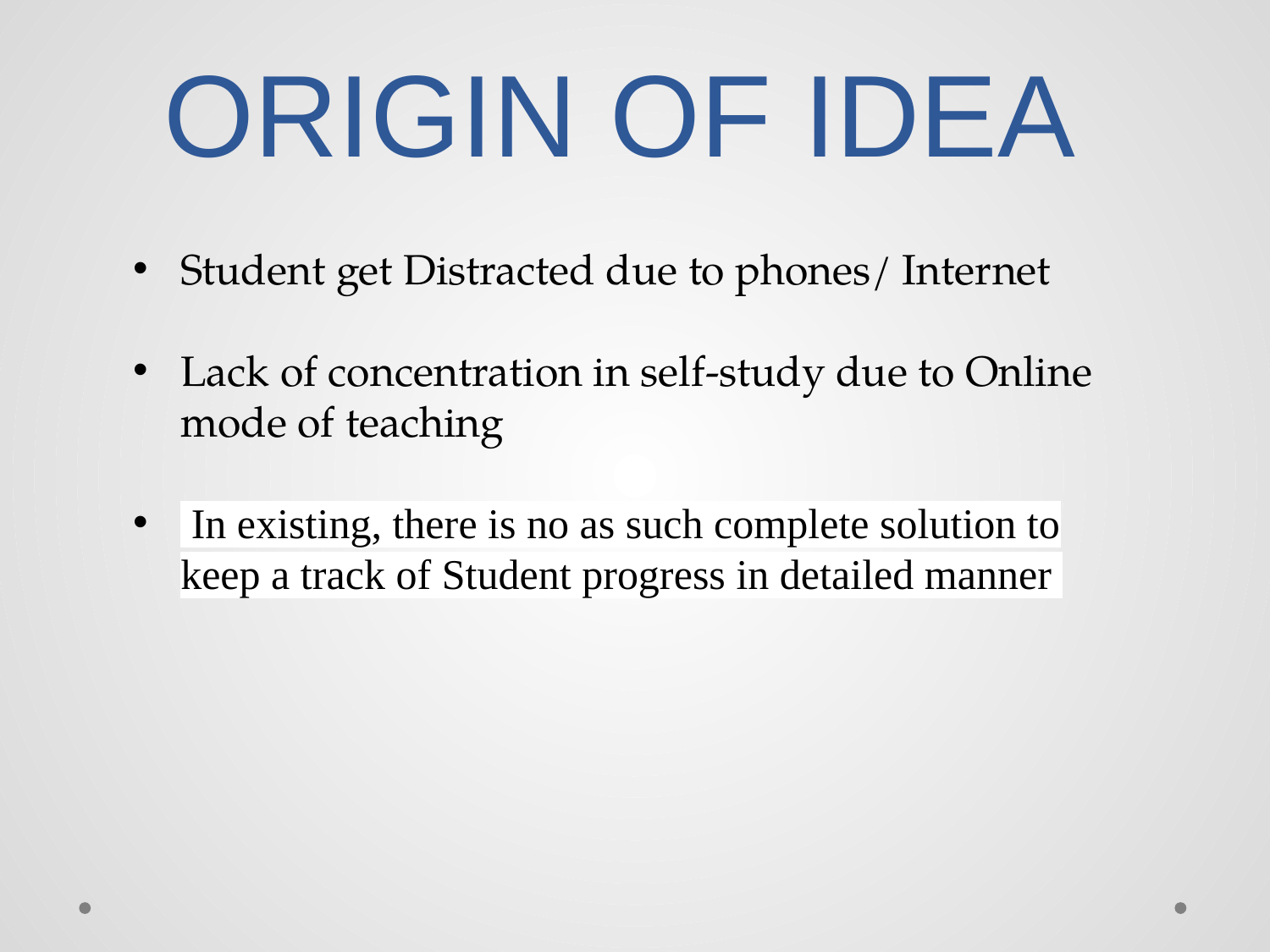

ORIGIN OF IDEA
Student get Distracted due to phones/ Internet

Lack of concentration in self-study due to Online mode of teaching

 In existing, there is no as such complete solution to keep a track of Student progress in detailed manner